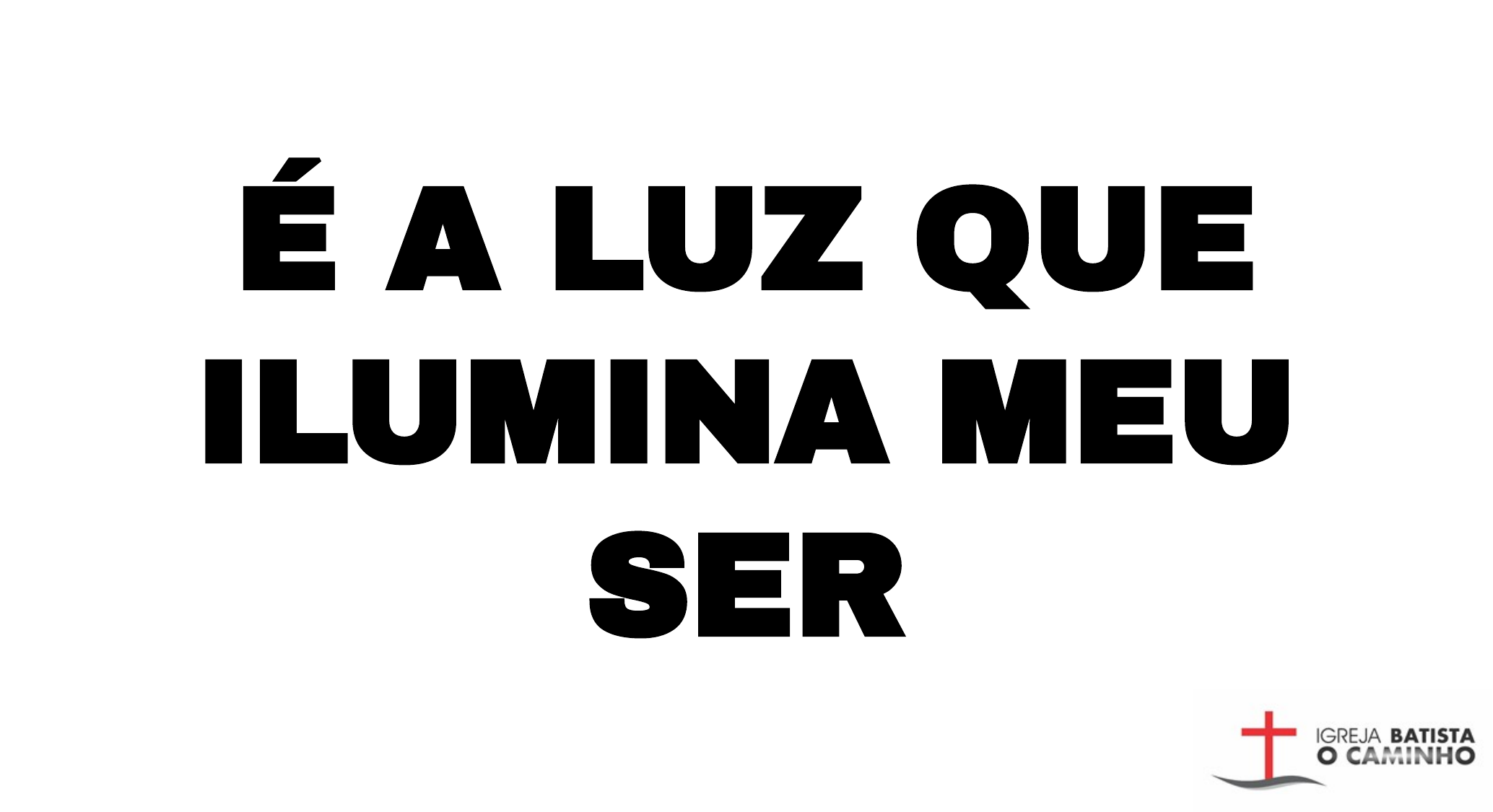

É A LUZ QUE ILUMINA MEU SER